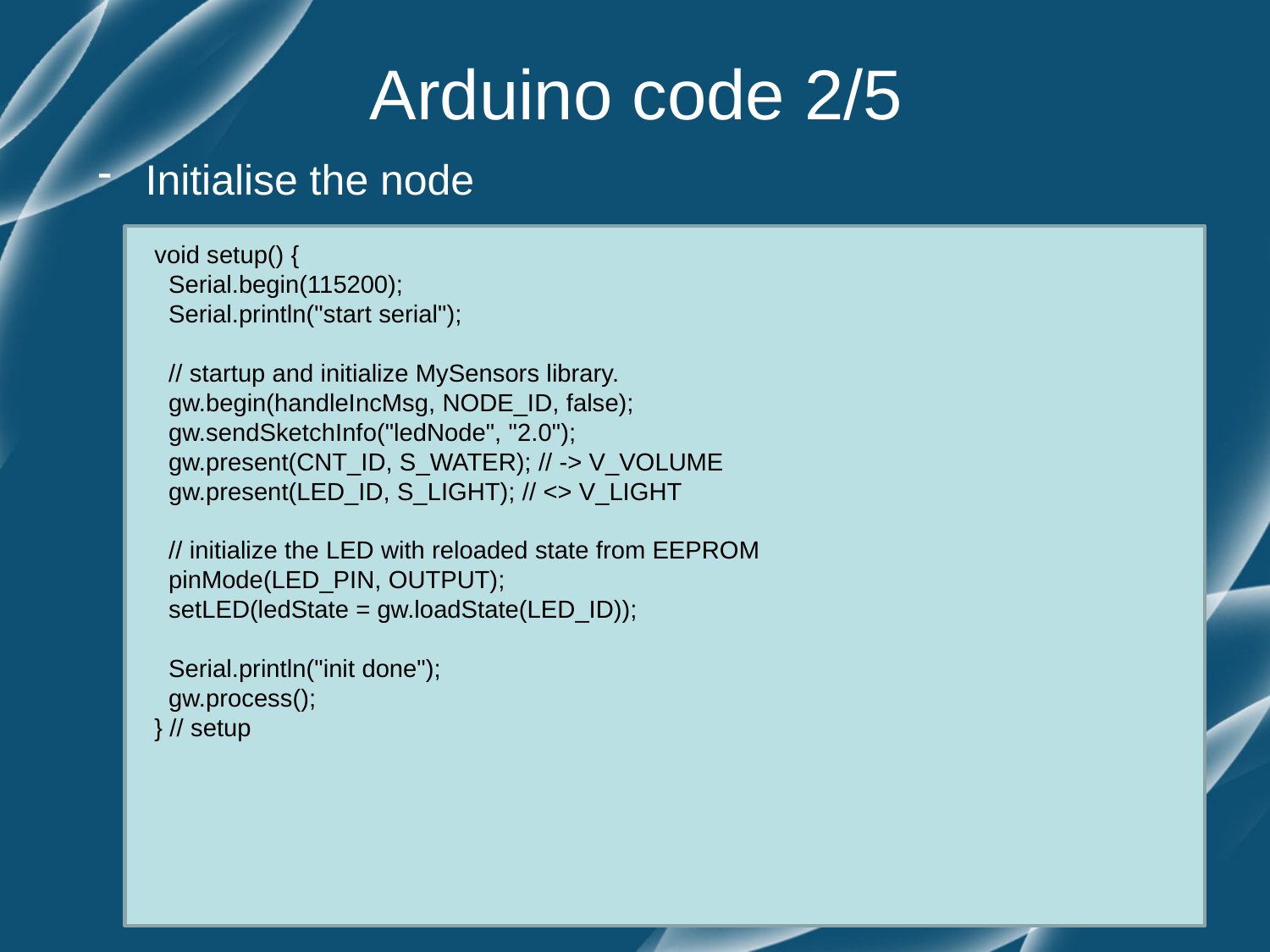

# Arduino code 2/5
Initialise the node
void setup() {
  Serial.begin(115200);
  Serial.println("start serial");

  // startup and initialize MySensors library.
  gw.begin(handleIncMsg, NODE_ID, false);
  gw.sendSketchInfo("ledNode", "2.0");
  gw.present(CNT_ID, S_WATER); // -> V_VOLUME
  gw.present(LED_ID, S_LIGHT); // <> V_LIGHT

  // initialize the LED with reloaded state from EEPROM
  pinMode(LED_PIN, OUTPUT);
  setLED(ledState = gw.loadState(LED_ID));

  Serial.println("init done");
  gw.process();
} // setup